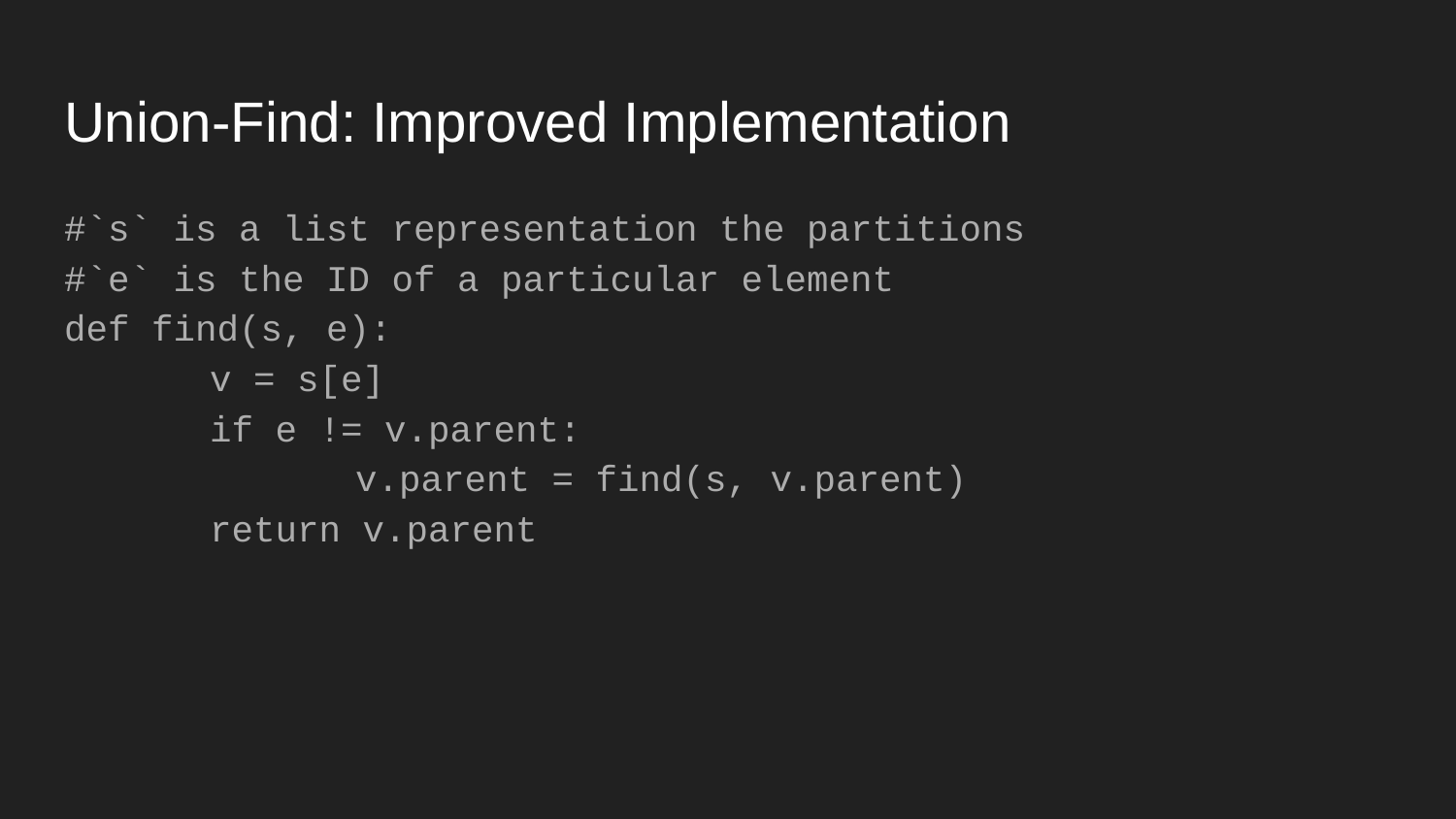

# Union-Find: Improved Implementation
#`s` is a list representation the partitions
#`e` is the ID of a particular element
def find(s, e):
	v = s[e]
	if e != v.parent:
		v.parent = find(s, v.parent)
	return v.parent